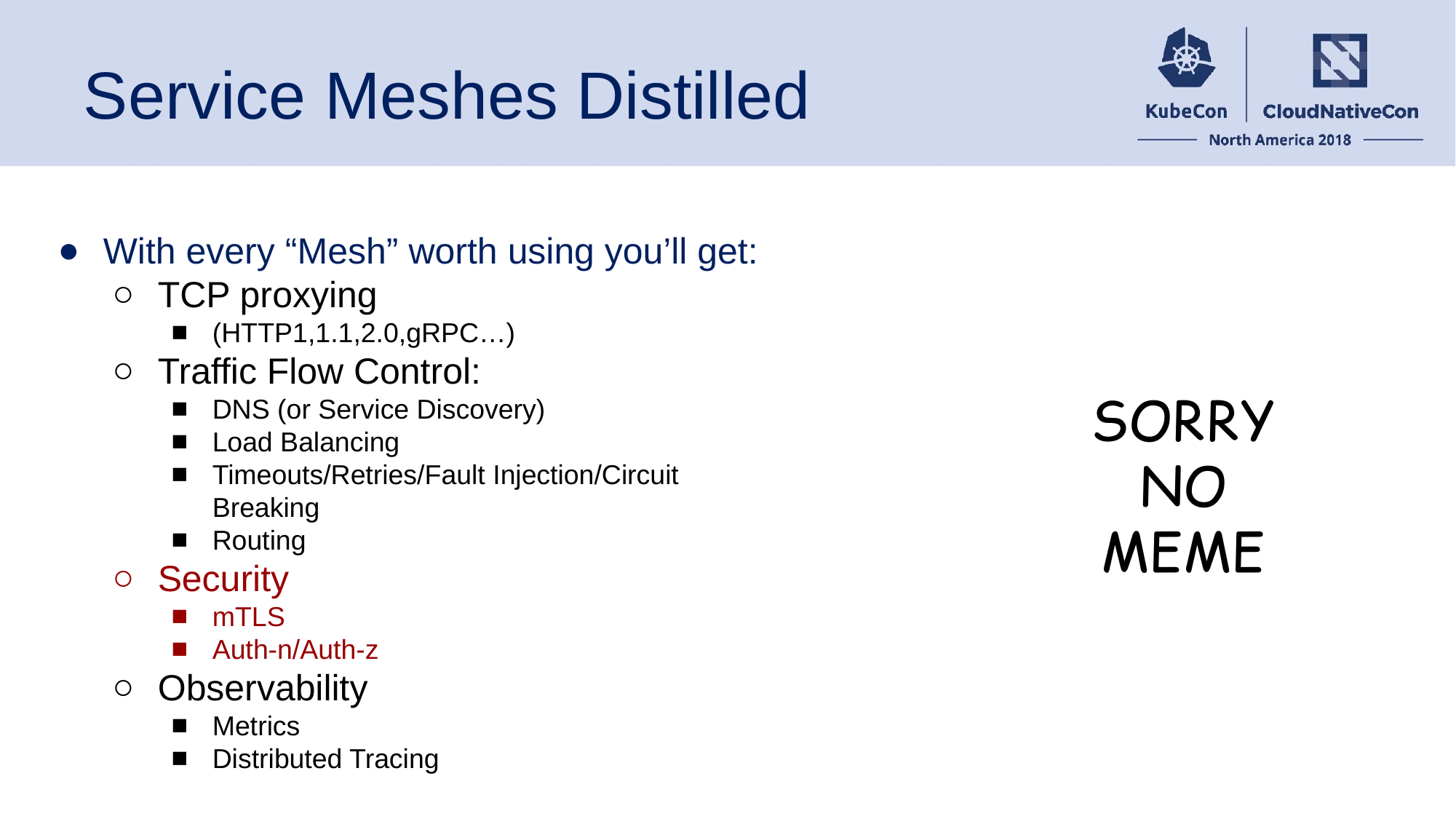

# Service Meshes Distilled
With every “Mesh” worth using you’ll get:
TCP proxying
(HTTP1,1.1,2.0,gRPC…)
Traffic Flow Control:
DNS (or Service Discovery)
Load Balancing
Timeouts/Retries/Fault Injection/Circuit Breaking
Routing
Security
mTLS
Auth-n/Auth-z
Observability
Metrics
Distributed Tracing
SORRY NO MEME